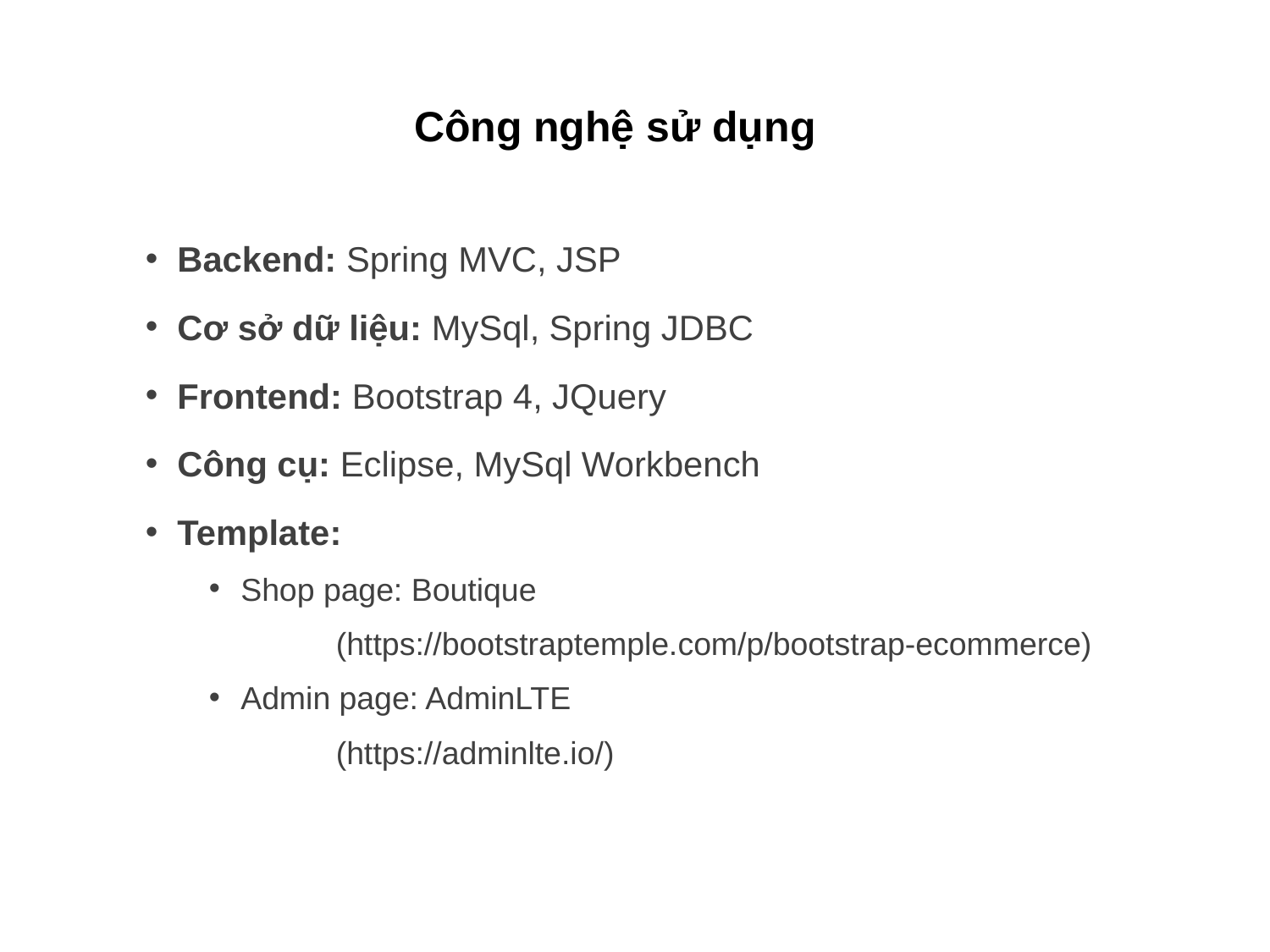

# Công nghệ sử dụng
Backend: Spring MVC, JSP
Cơ sở dữ liệu: MySql, Spring JDBC
Frontend: Bootstrap 4, JQuery
Công cụ: Eclipse, MySql Workbench
Template:
Shop page: Boutique
	(https://bootstraptemple.com/p/bootstrap-ecommerce)
Admin page: AdminLTE
	(https://adminlte.io/)